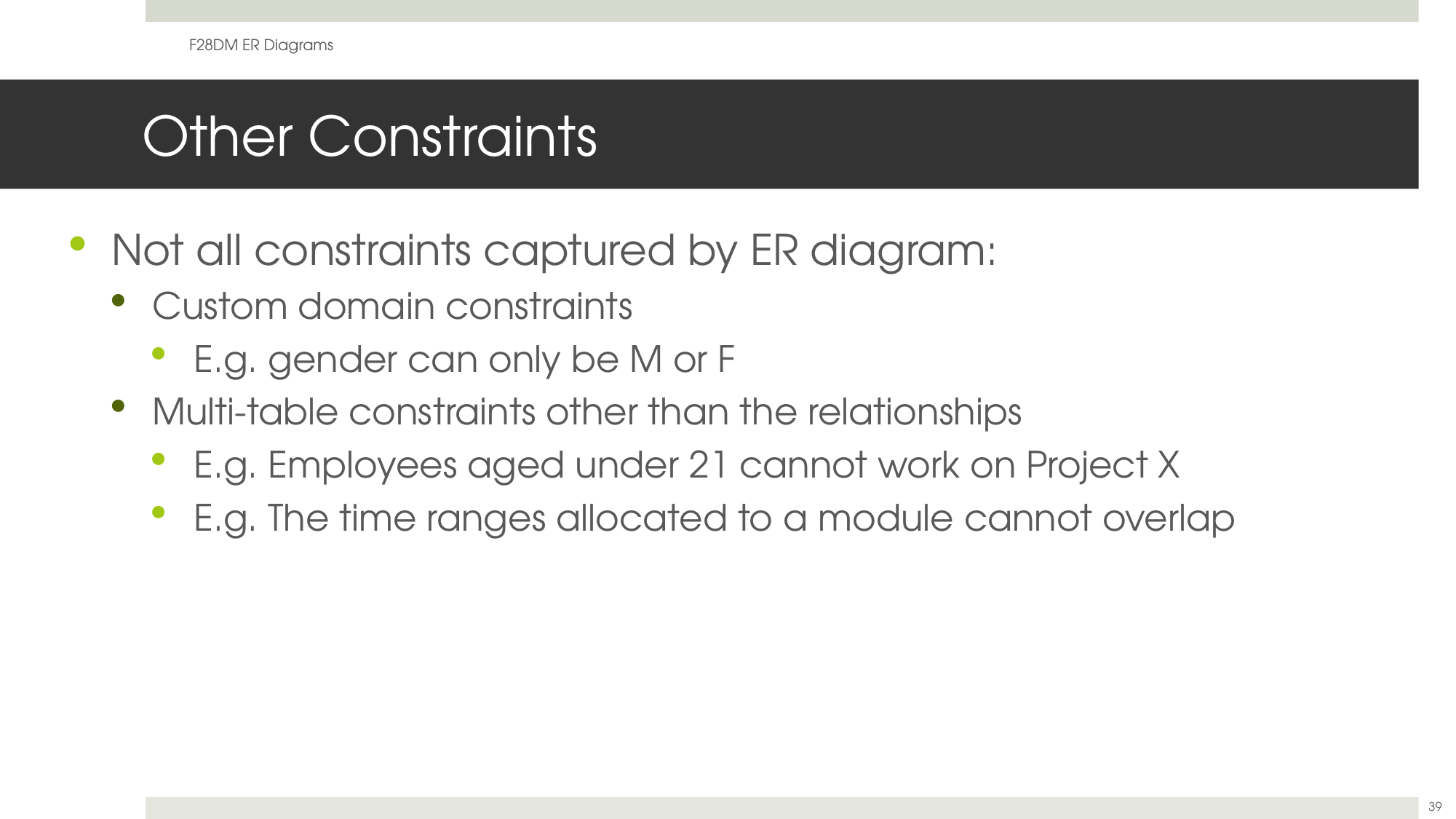

F28DM ER Diagrams

# Other Constraints
Not all constraints captured by ER diagram:
Custom domain constraints
E.g. gender can only be M or F
Multi-table constraints other than the relationships
E.g. Employees aged under 21 cannot work on Project X
E.g. The time ranges allocated to a module cannot overlap
39